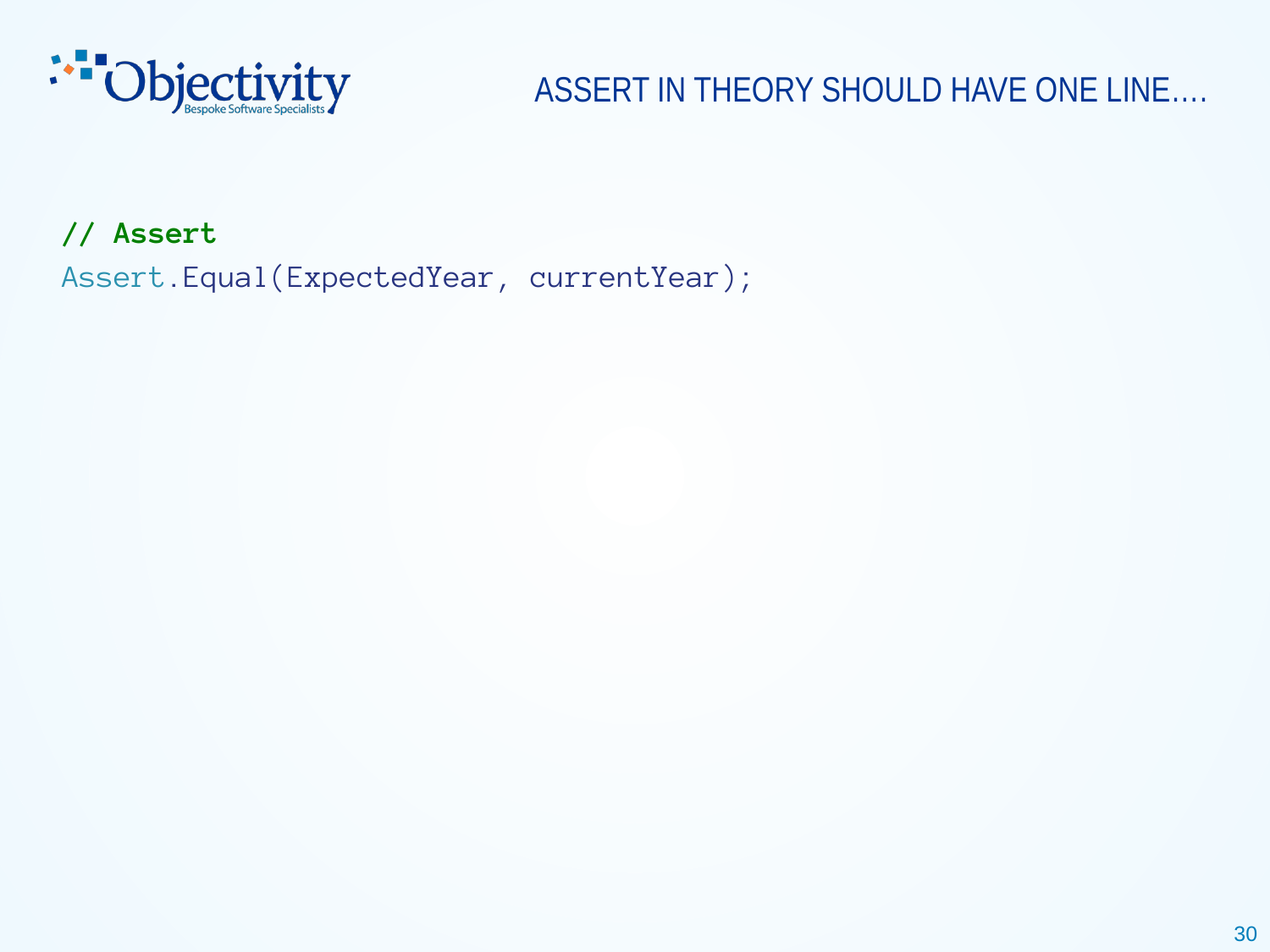

# ASSERT IN THEORY should have one line….
// Assert
Assert.Equal(ExpectedYear, currentYear);